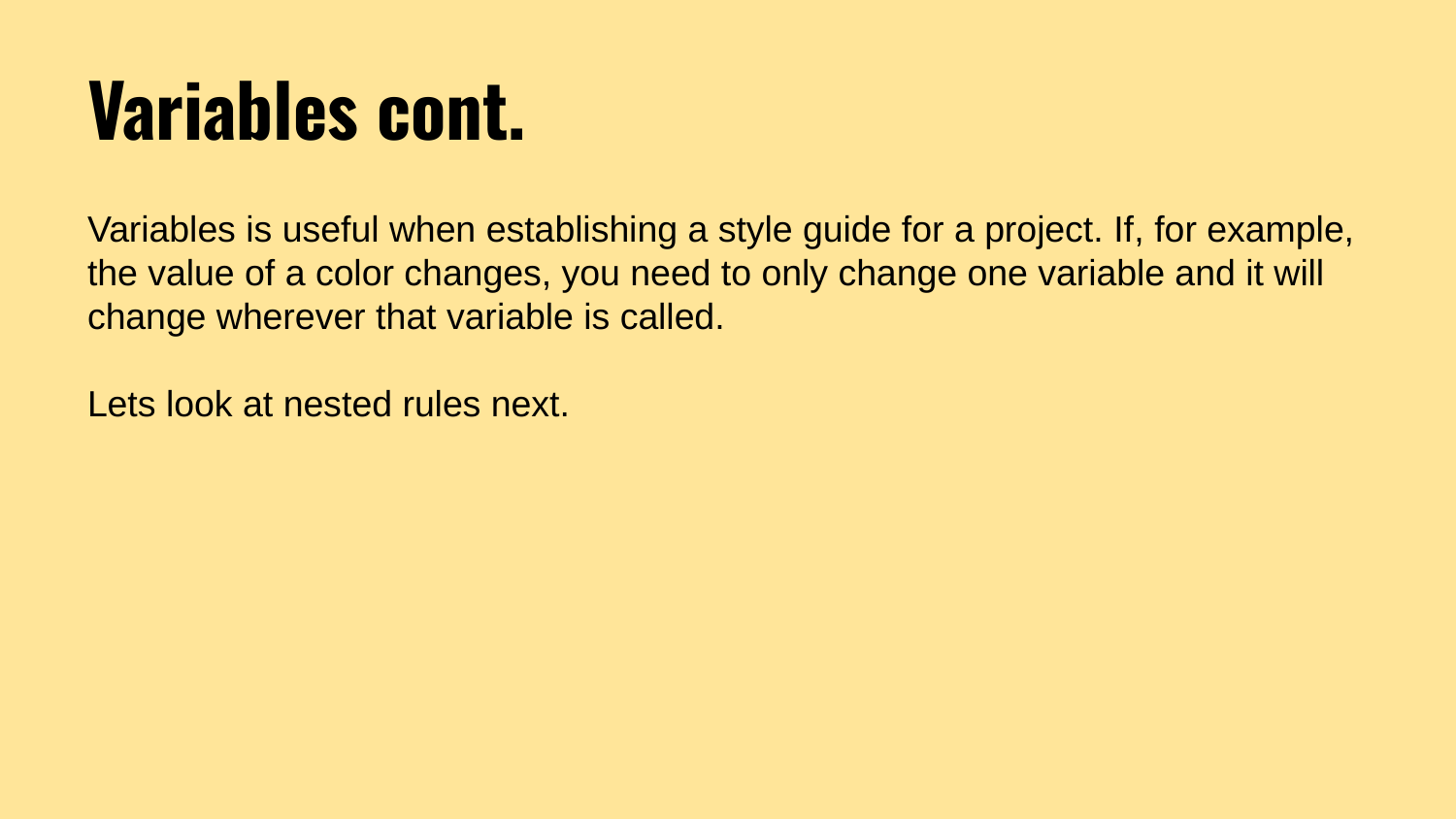

# Variables cont.
Variables is useful when establishing a style guide for a project. If, for example, the value of a color changes, you need to only change one variable and it will change wherever that variable is called.

Lets look at nested rules next.